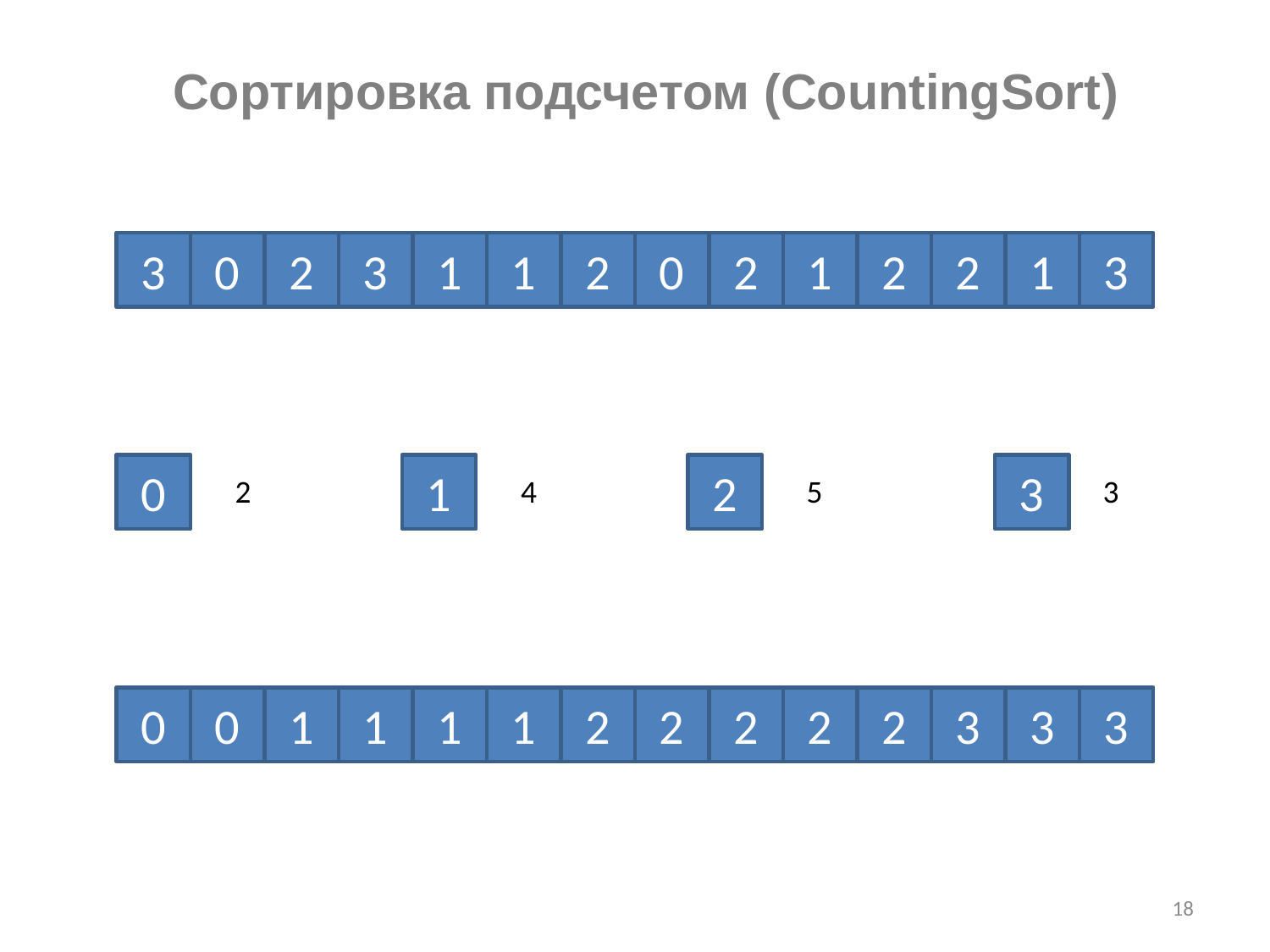

Сортировка подсчетом (CountingSort)
3
0
2
3
1
1
2
0
2
1
2
2
1
3
0
1
2
3
2
4
5
3
0
0
1
1
1
1
2
2
2
2
2
3
3
3
18